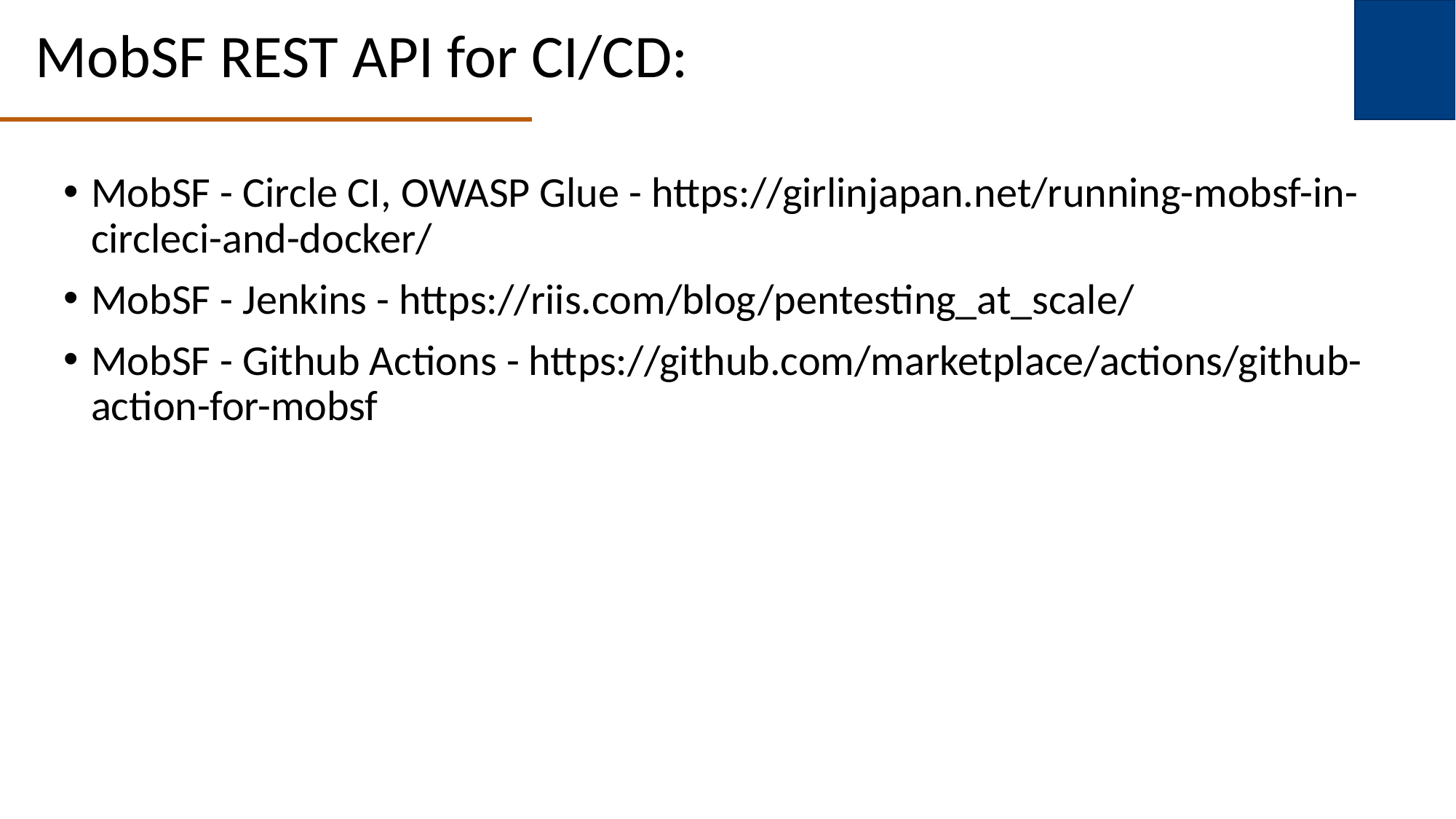

# MobSF REST API for CI/CD:

MobSF - Circle CI, OWASP Glue - https://girlinjapan.net/running-mobsf-in-circleci-and-docker/
MobSF - Jenkins - https://riis.com/blog/pentesting_at_scale/
MobSF - Github Actions - https://github.com/marketplace/actions/github-action-for-mobsf